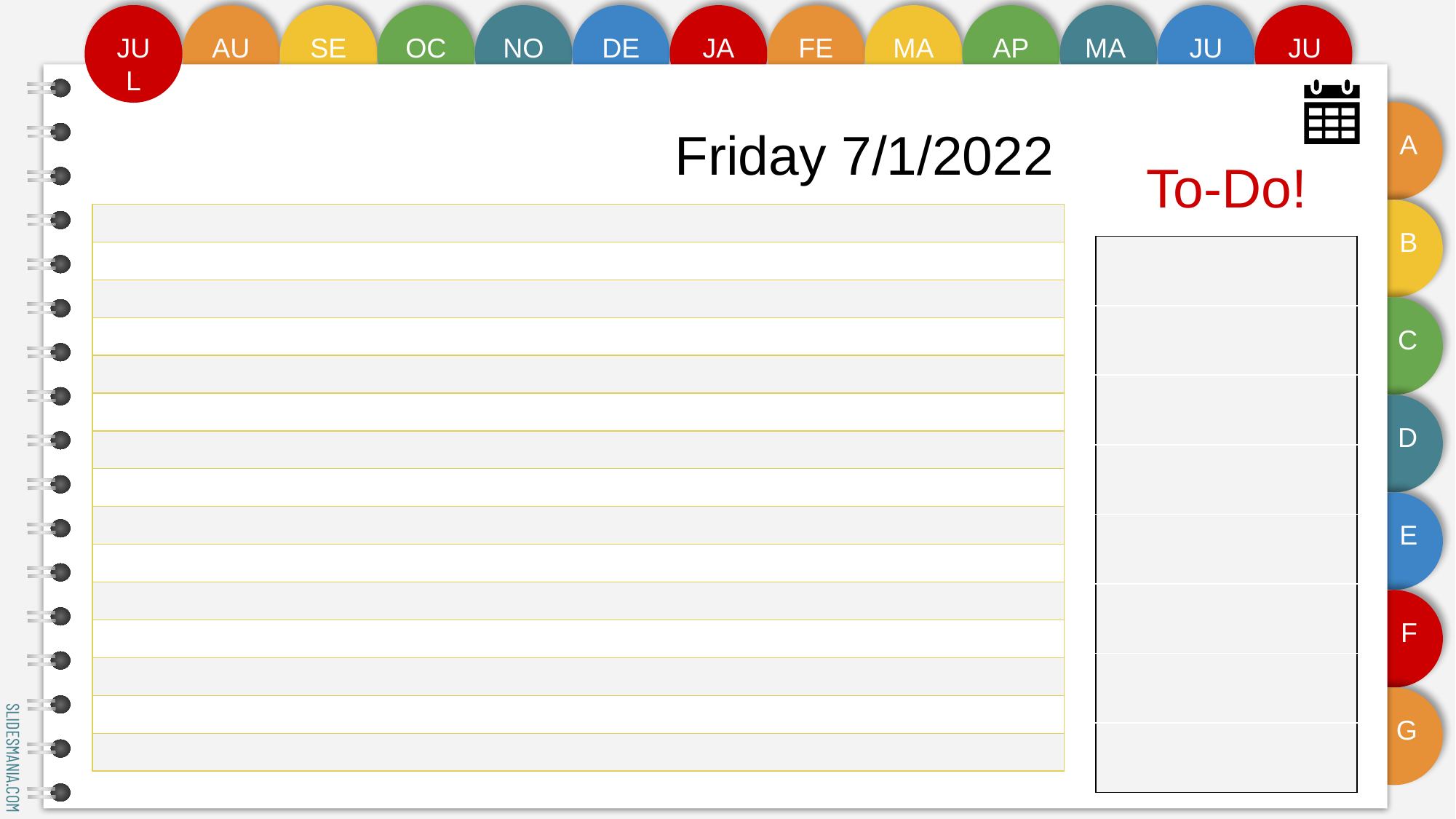

# Friday 7/1/2022

To-Do!

|  |
| --- |
|  |
|  |
|  |
|  |
|  |
|  |
|  |
|  |
|  |
|  |
|  |
|  |
|  |
|  |

|  |
| --- |
|  |
|  |
|  |
|  |
|  |
|  |
|  |